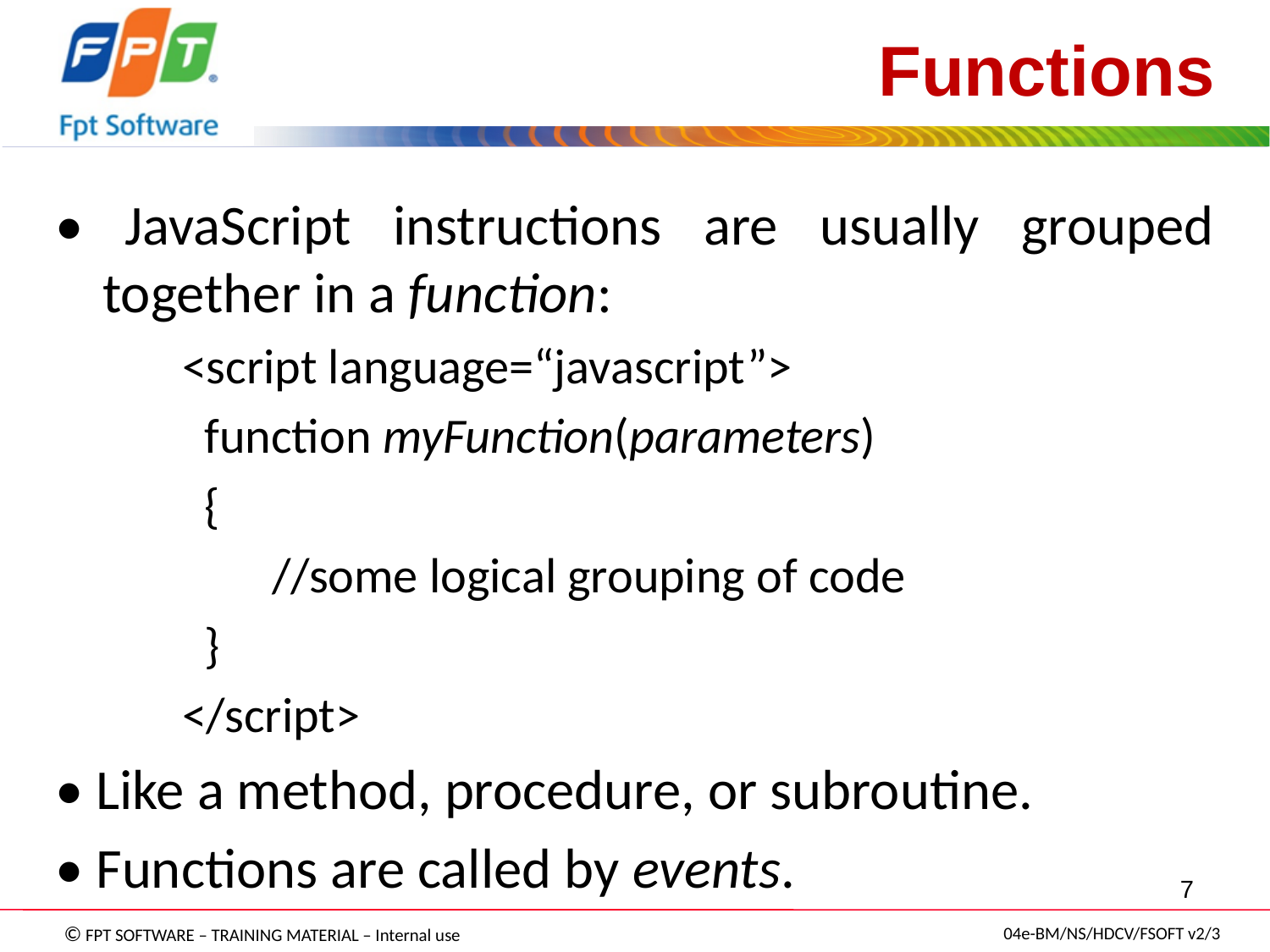

Functions
• JavaScript instructions are usually grouped together in a function:
<script language=“javascript”>
  function myFunction(parameters)
  {
        //some logical grouping of code
  }
</script>
• Like a method, procedure, or subroutine.
• Functions are called by events.
7